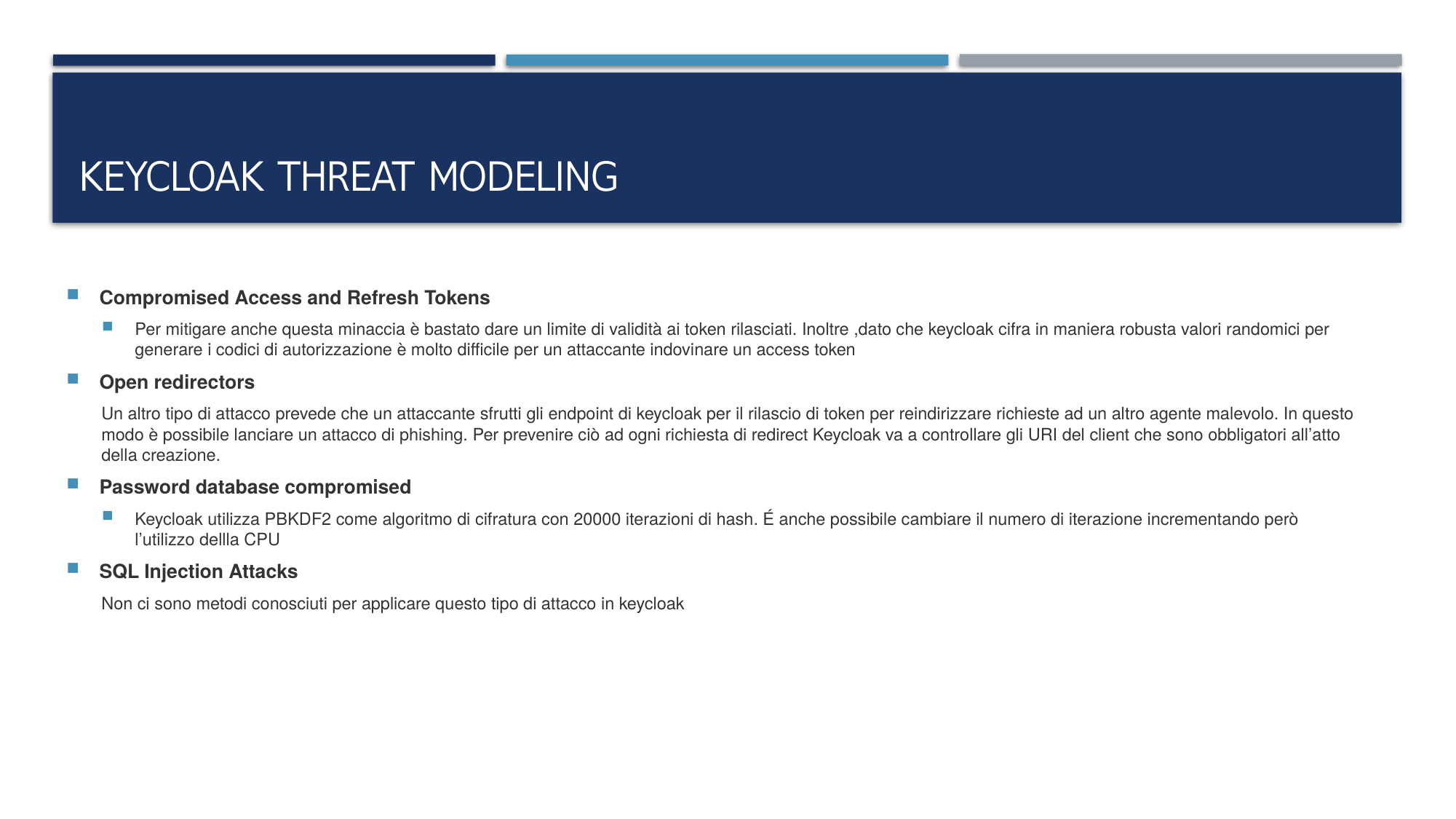

# Keycloak threat modeling

Compromised Access and Refresh Tokens
Per mitigare anche questa minaccia è bastato dare un limite di validità ai token rilasciati. Inoltre ,dato che keycloak cifra in maniera robusta valori randomici per generare i codici di autorizzazione è molto difficile per un attaccante indovinare un access token
Open redirectors
Un altro tipo di attacco prevede che un attaccante sfrutti gli endpoint di keycloak per il rilascio di token per reindirizzare richieste ad un altro agente malevolo. In questo modo è possibile lanciare un attacco di phishing. Per prevenire ciò ad ogni richiesta di redirect Keycloak va a controllare gli URI del client che sono obbligatori all’atto della creazione.
Password database compromised
Keycloak utilizza PBKDF2 come algoritmo di cifratura con 20000 iterazioni di hash. É anche possibile cambiare il numero di iterazione incrementando però l’utilizzo dellla CPU
SQL Injection Attacks
Non ci sono metodi conosciuti per applicare questo tipo di attacco in keycloak